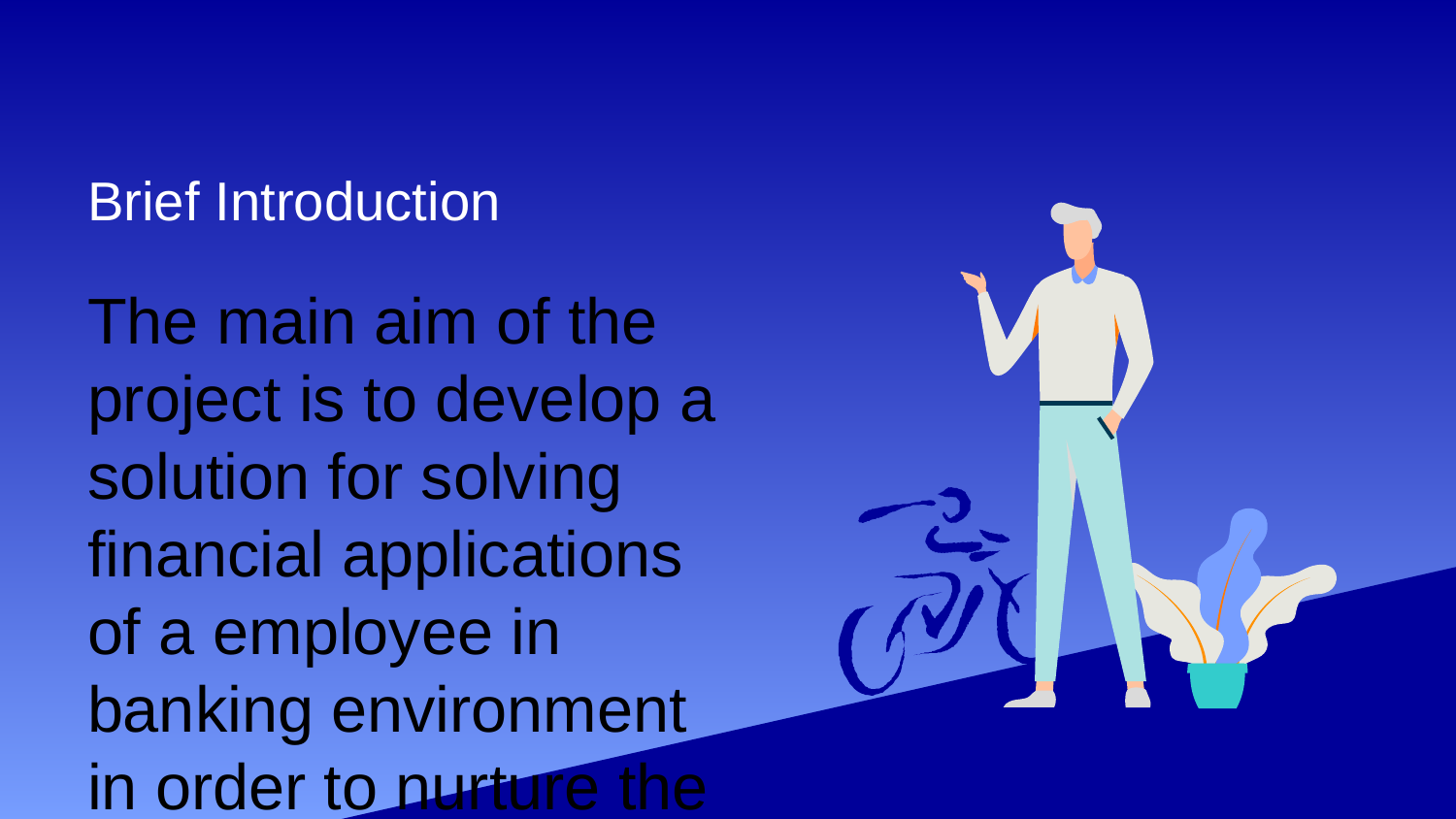

# Brief Introduction

The main aim of the project is to develop a solution for solving financial applications of a employee in banking environment in order to nurture the needs of an end banking user by providing various ways to perform banking tasks.

Managing accounts of Customers
Branch information
Tracking down the transactions
Checking and Saving Accounts
Loan Processing